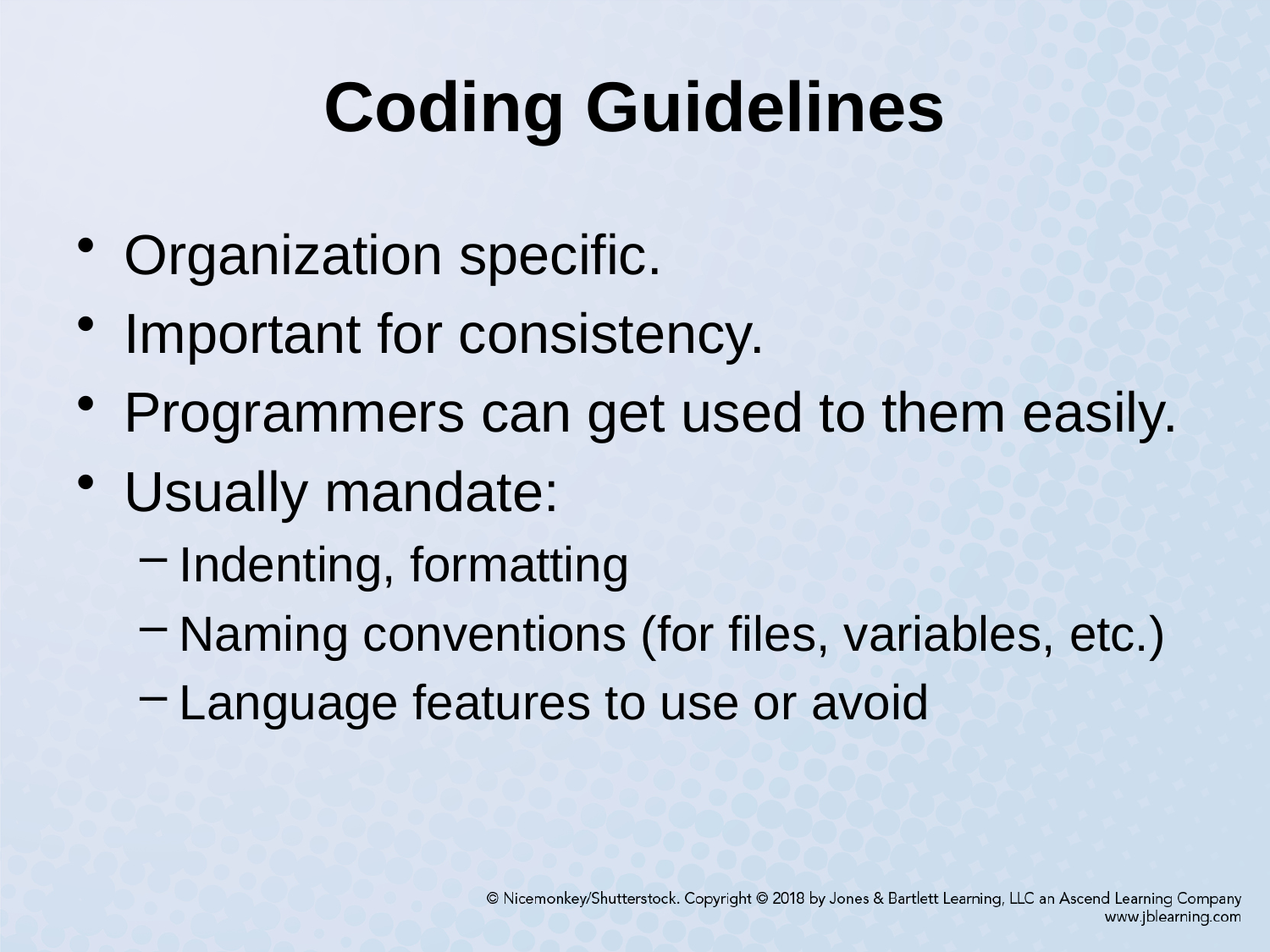

# Coding Guidelines
Organization specific.
Important for consistency.
Programmers can get used to them easily.
Usually mandate:
Indenting, formatting
Naming conventions (for files, variables, etc.)
Language features to use or avoid